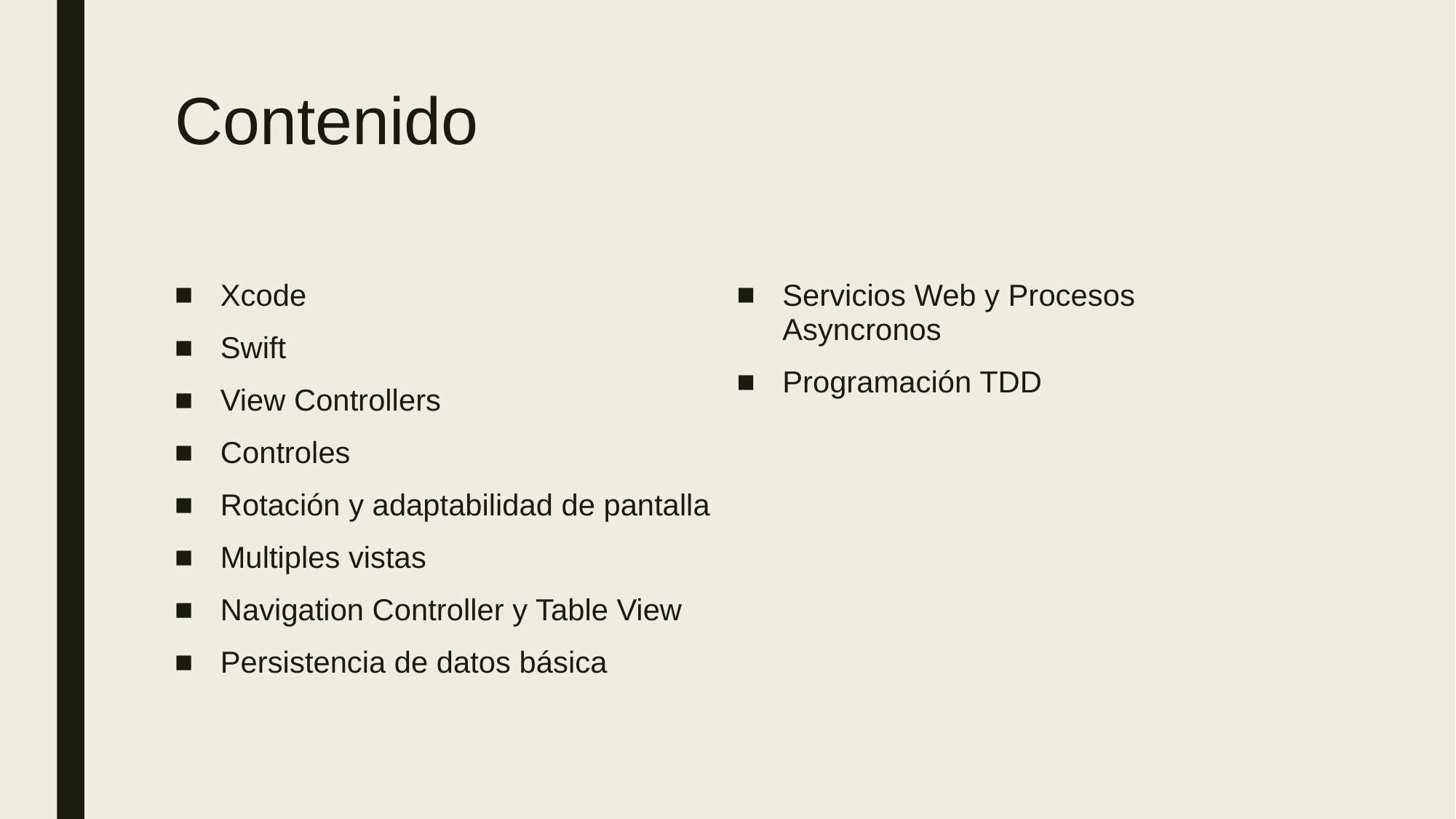

# Contenido
Xcode
Swift
View Controllers
Controles
Rotación y adaptabilidad de pantalla
Multiples vistas
Navigation Controller y Table View
Persistencia de datos básica
Servicios Web y Procesos Asyncronos
Programación TDD